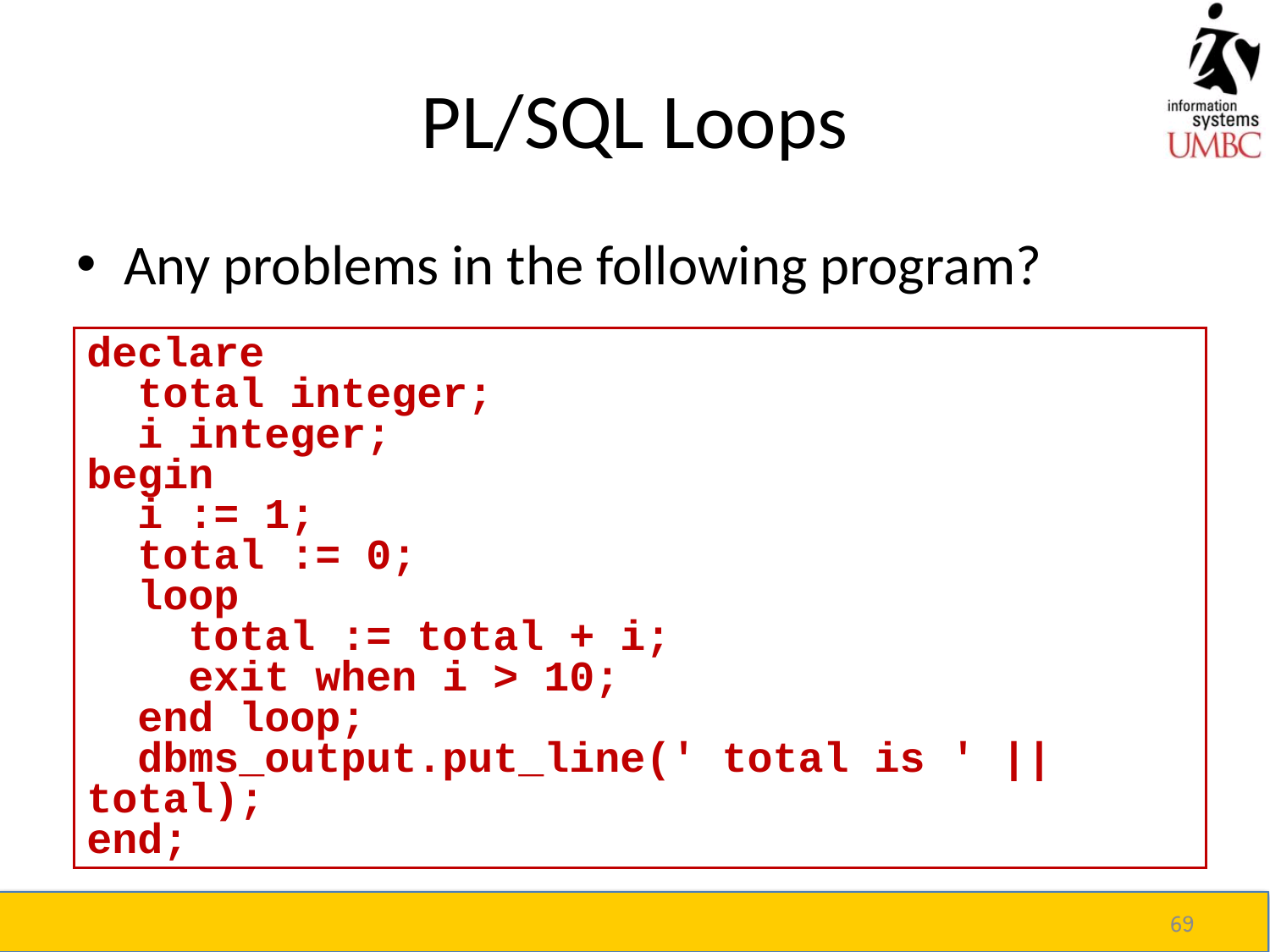

# PL/SQL Loops
Any problems in the following program?
declare
  total integer;
  i integer;
begin
  i := 1;
  total := 0;
  loop
    total := total + i;
    exit when i > 10;
  end loop;
  dbms_output.put_line(' total is ' || total);
end;
69